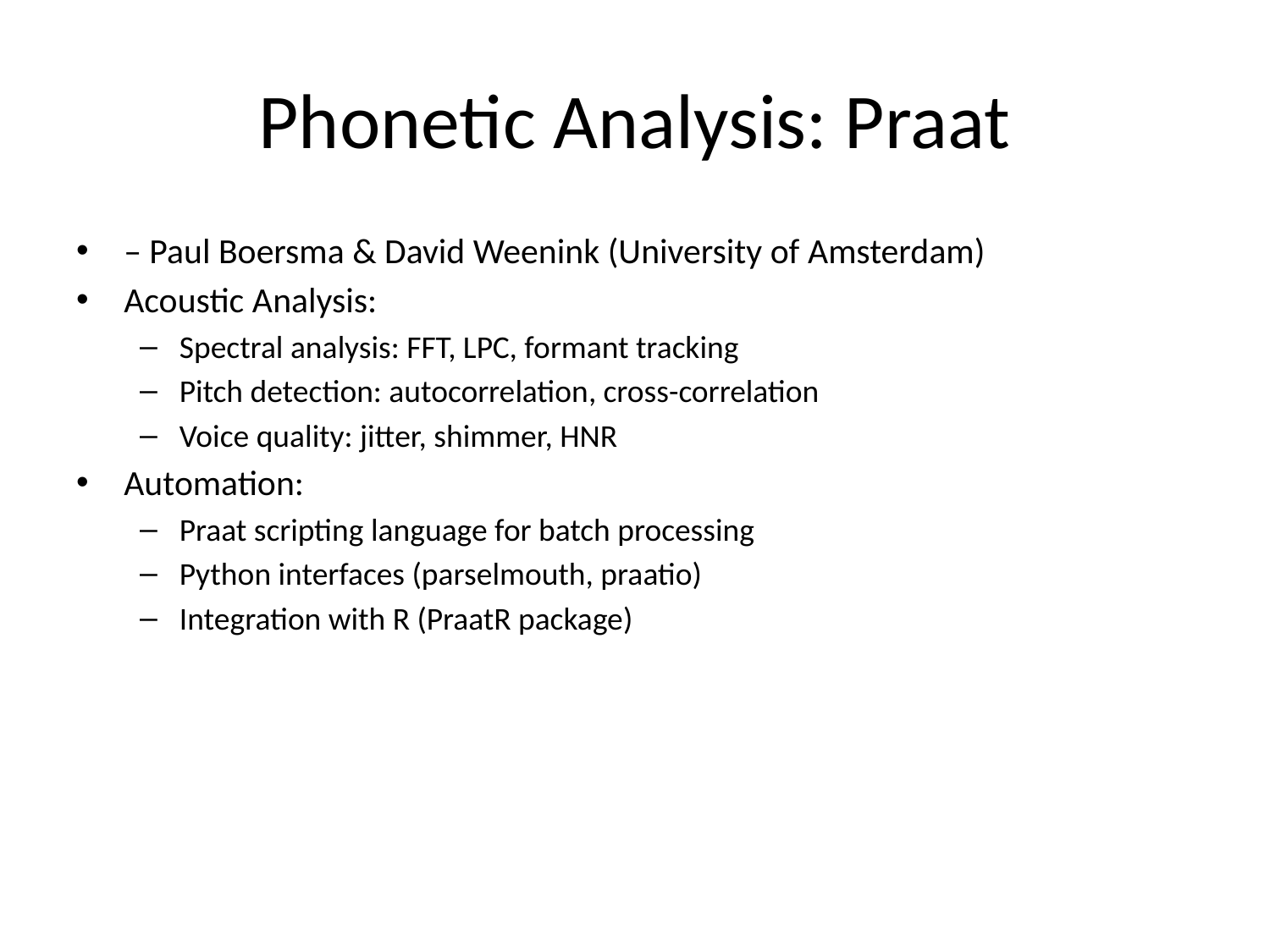

# Phonetic Analysis: Praat
– Paul Boersma & David Weenink (University of Amsterdam)
Acoustic Analysis:
Spectral analysis: FFT, LPC, formant tracking
Pitch detection: autocorrelation, cross-correlation
Voice quality: jitter, shimmer, HNR
Automation:
Praat scripting language for batch processing
Python interfaces (parselmouth, praatio)
Integration with R (PraatR package)